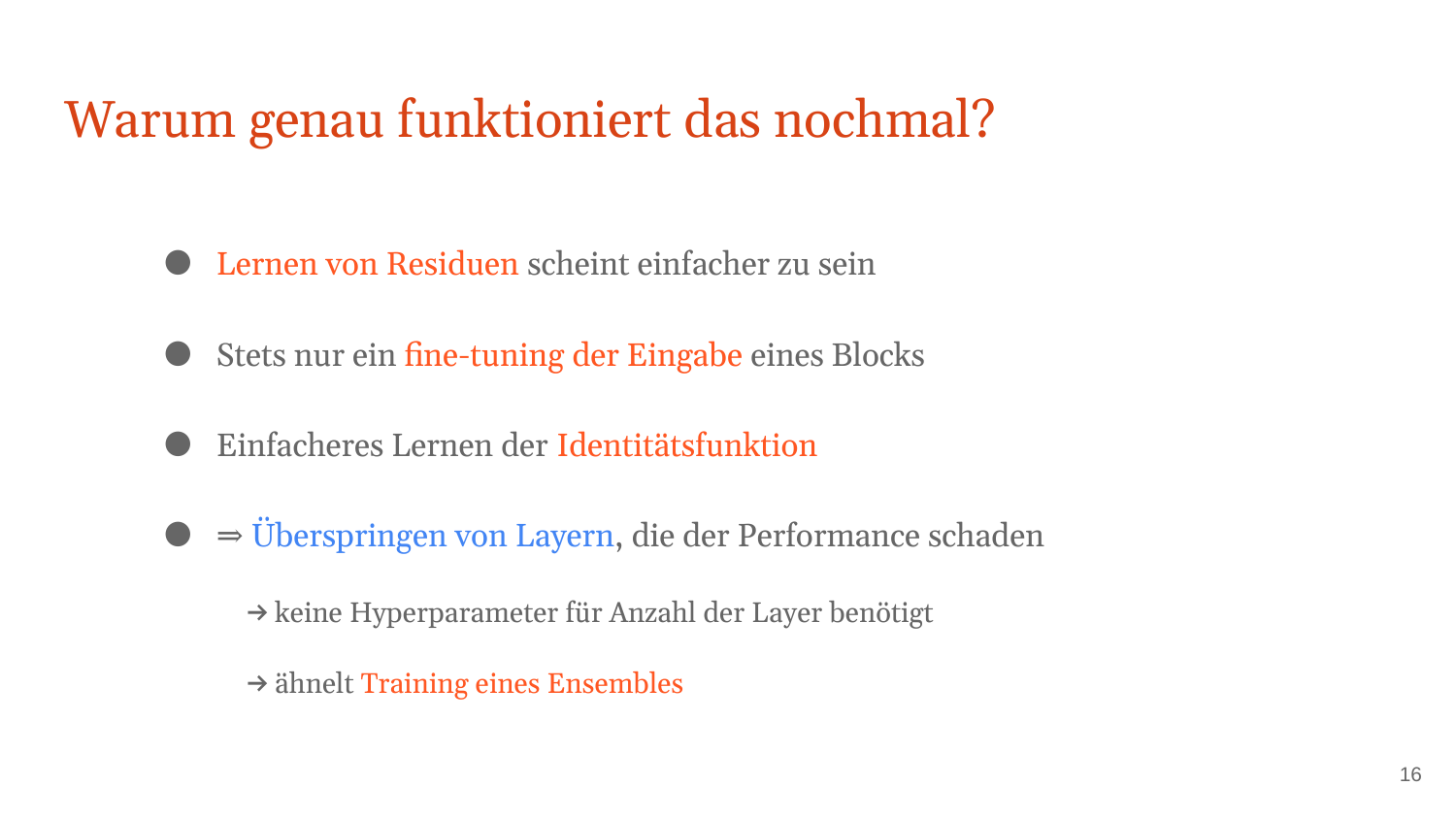

# Warum genau funktioniert das nochmal?
Lernen von Residuen scheint einfacher zu sein
Stets nur ein fine-tuning der Eingabe eines Blocks
Einfacheres Lernen der Identitätsfunktion
⇒ Überspringen von Layern, die der Performance schaden
→ keine Hyperparameter für Anzahl der Layer benötigt
→ ähnelt Training eines Ensembles
16